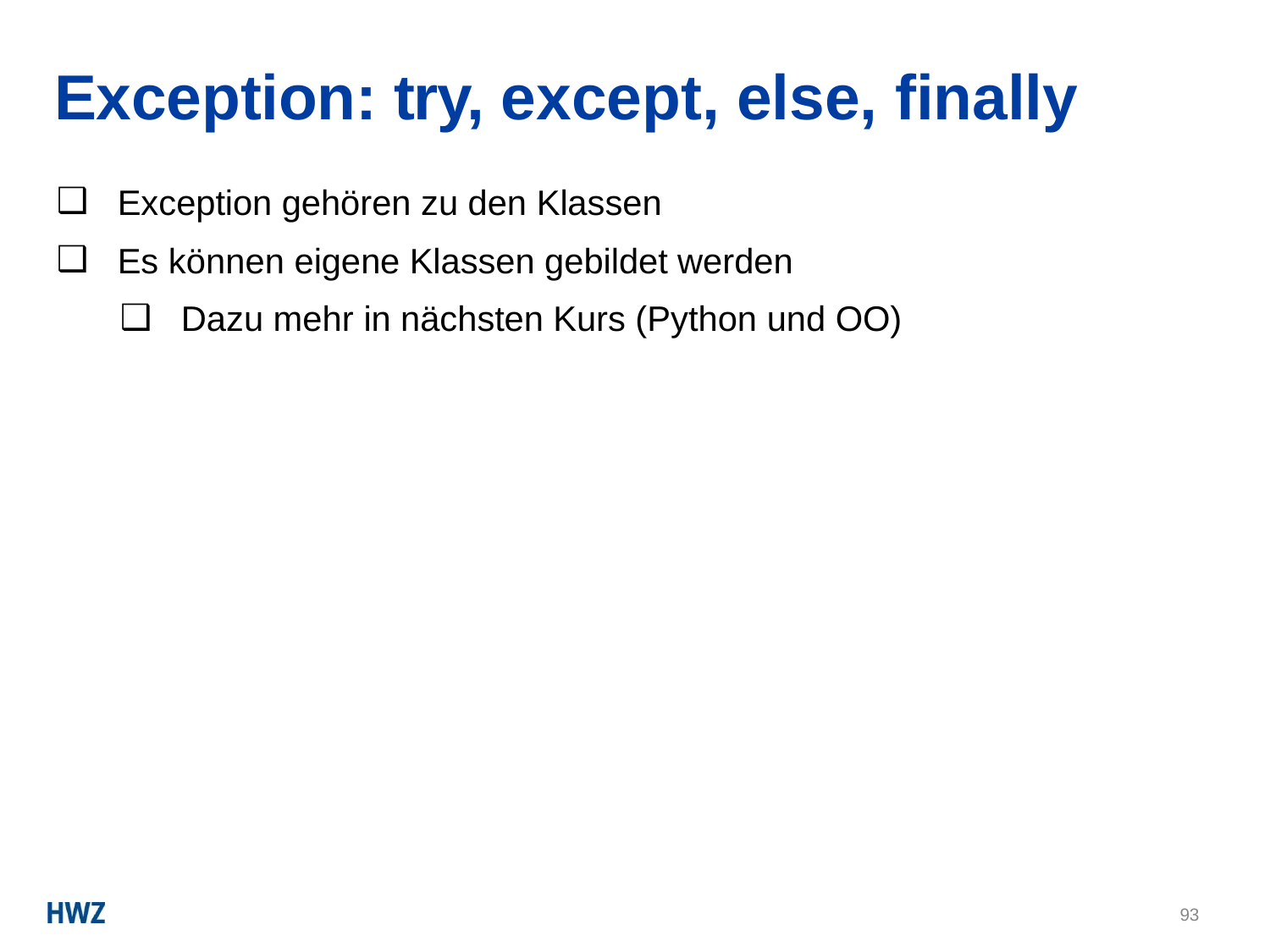

# Exception: try, except, else, finally
Exception gehören zu den Klassen
Es können eigene Klassen gebildet werden
Dazu mehr in nächsten Kurs (Python und OO)
93